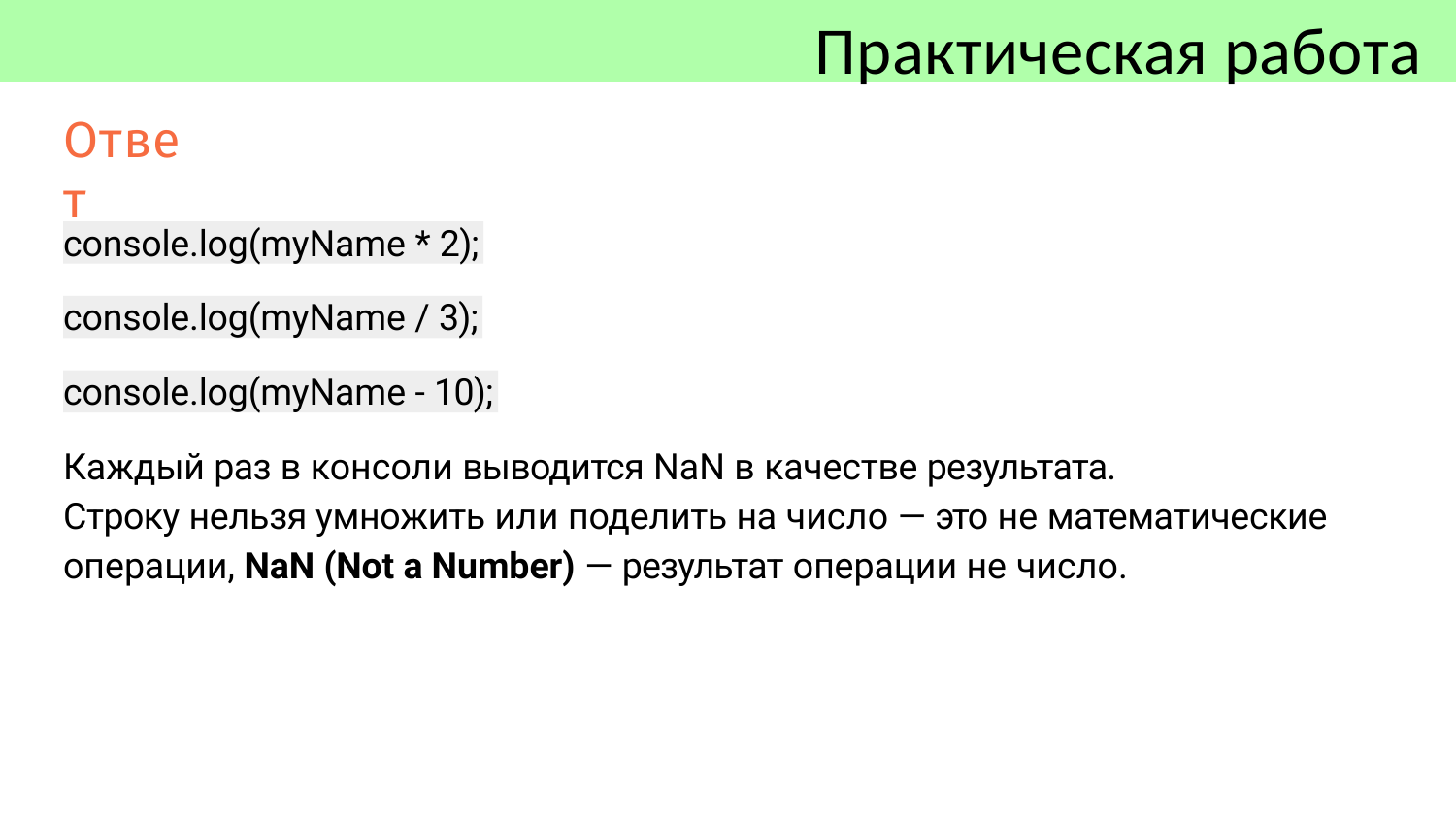

# Практическая работа
Ответ
console.log(myName * 2);
console.log(myName / 3);
console.log(myName - 10);
Каждый раз в консоли выводится NaN в качестве результата.
Строку нельзя умножить или поделить на число — это не математические  операции, NaN (Not a Number) — результат операции не число.